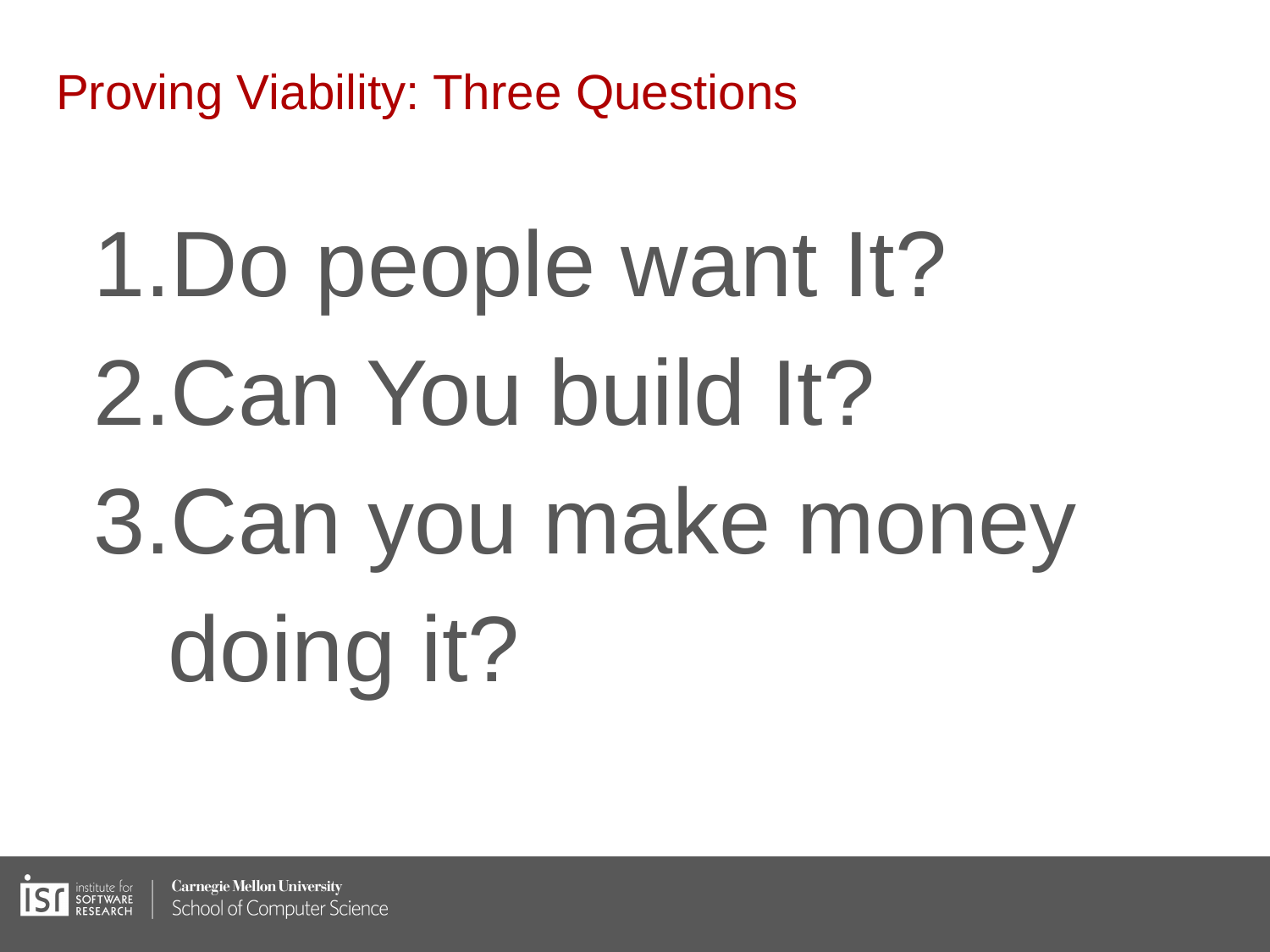

# Proving Viability: Three Questions
Do people want It?
Can You build It?
Can you make money doing it?
17